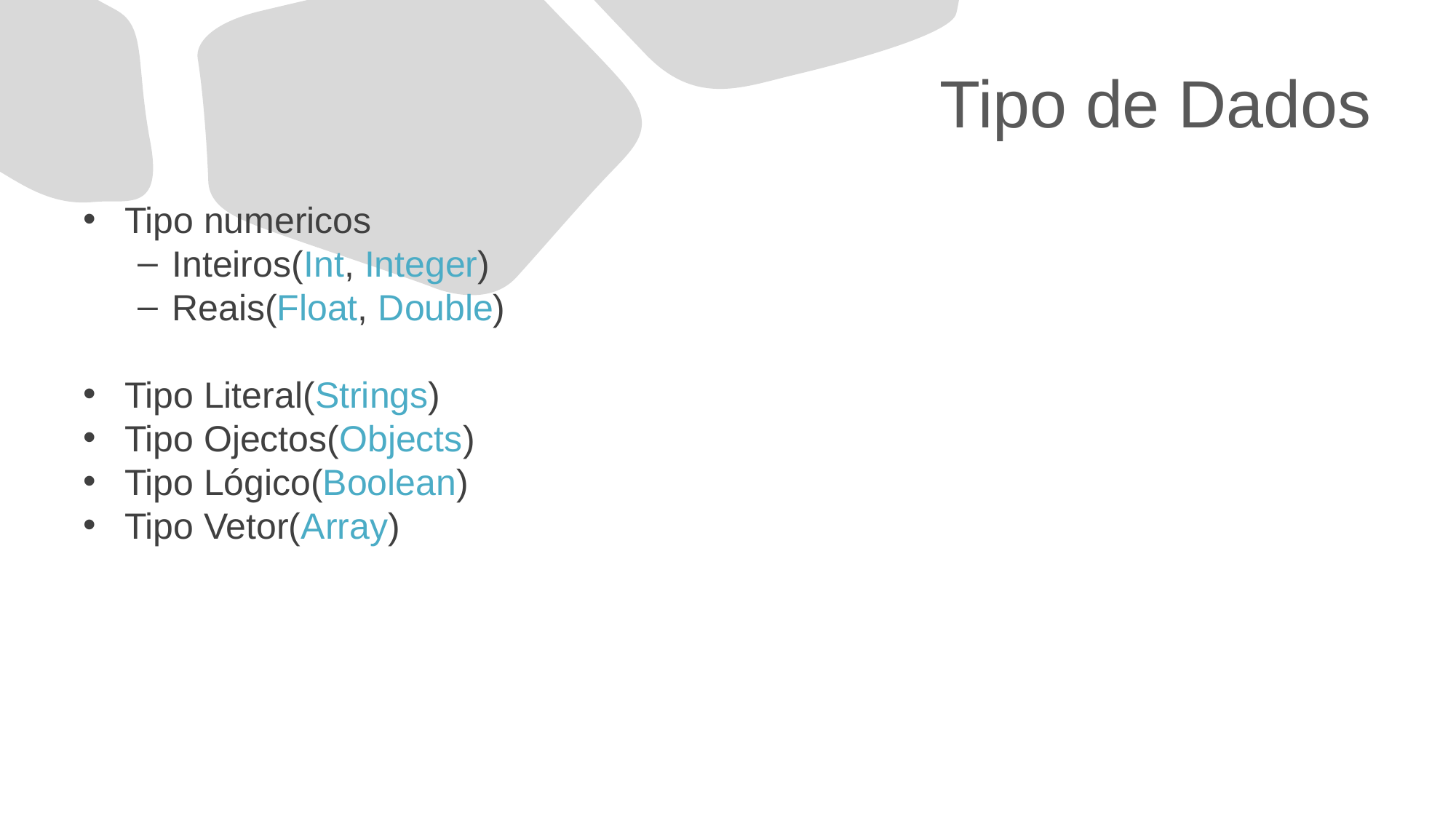

# Tipo de Dados
Tipo numericos
Inteiros(Int, Integer)
Reais(Float, Double)

Tipo Literal(Strings)
Tipo Ojectos(Objects)
Tipo Lógico(Boolean)
Tipo Vetor(Array)